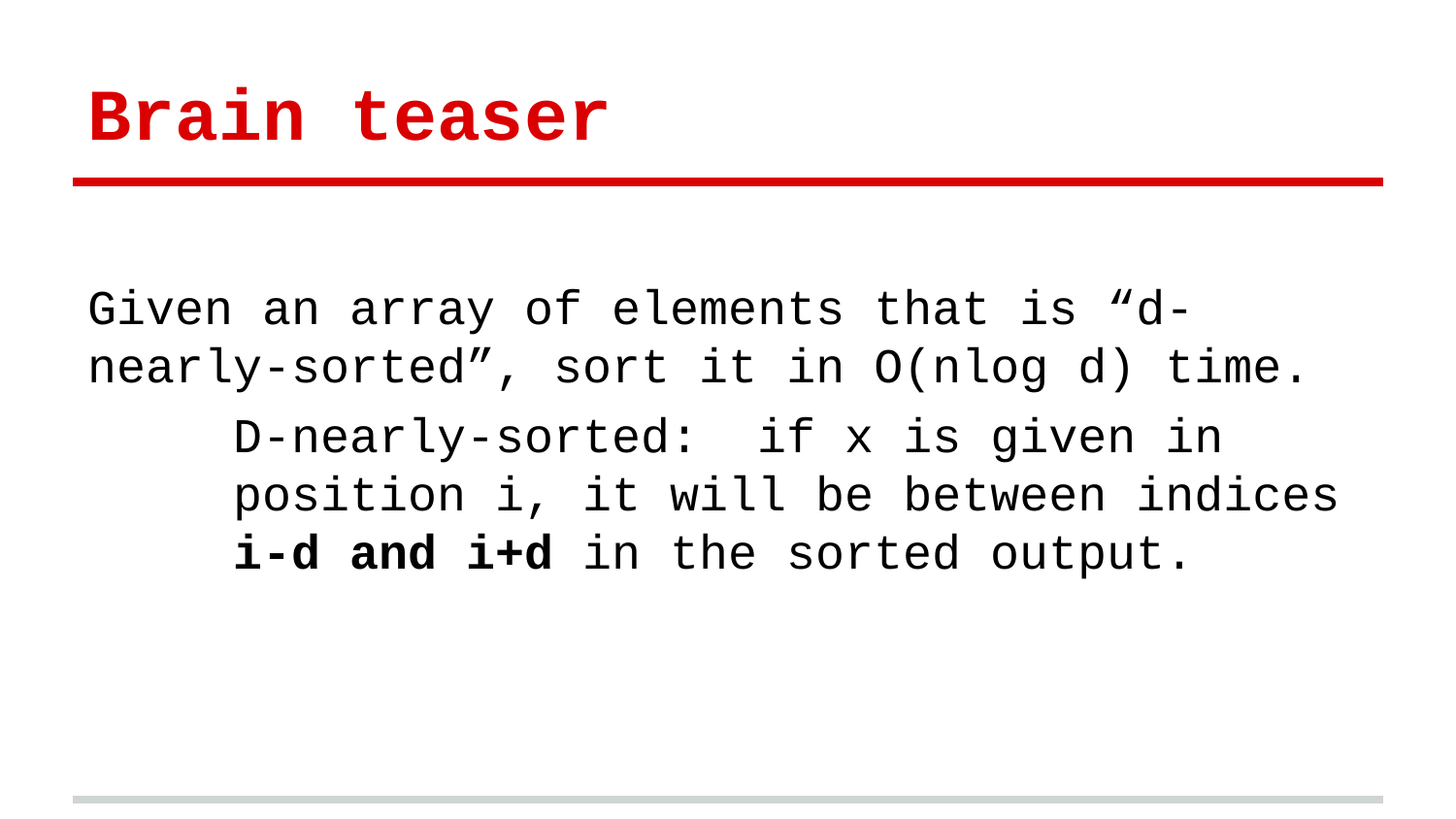

# Brain teaser

Given an array of elements that is “d-nearly-sorted”, sort it in O(nlog d) time.
D-nearly-sorted:  if x is given in position i, it will be between indices i-d and i+d in the sorted output.